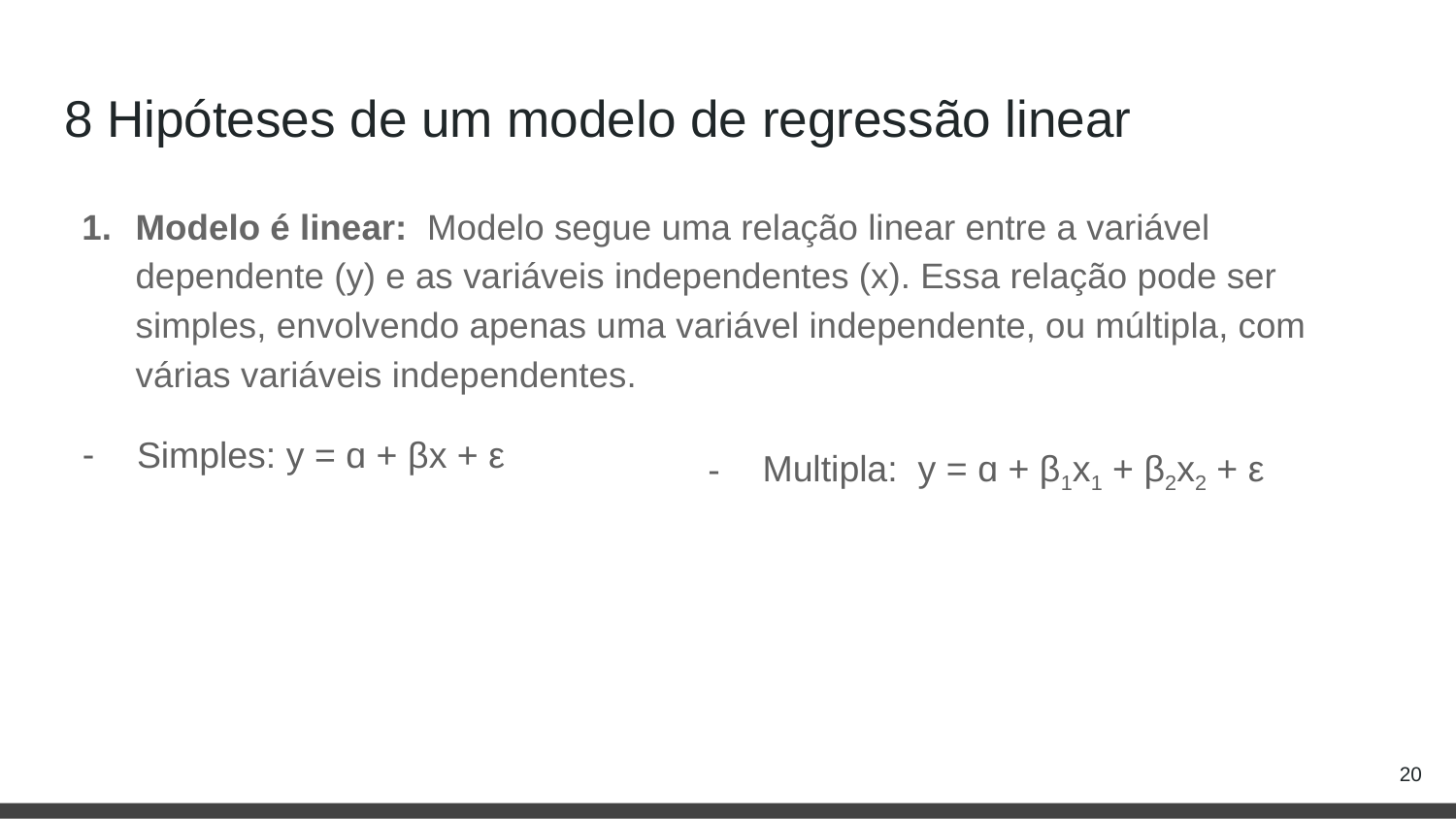

# 8 Hipóteses de um modelo de regressão linear
Modelo é linear:  Modelo segue uma relação linear entre a variável dependente (y) e as variáveis independentes (x). Essa relação pode ser simples, envolvendo apenas uma variável independente, ou múltipla, com várias variáveis independentes.
Simples: y = ɑ + βx + ε

Multipla:  y = ɑ + β1x1 + β2x2 + ε

20